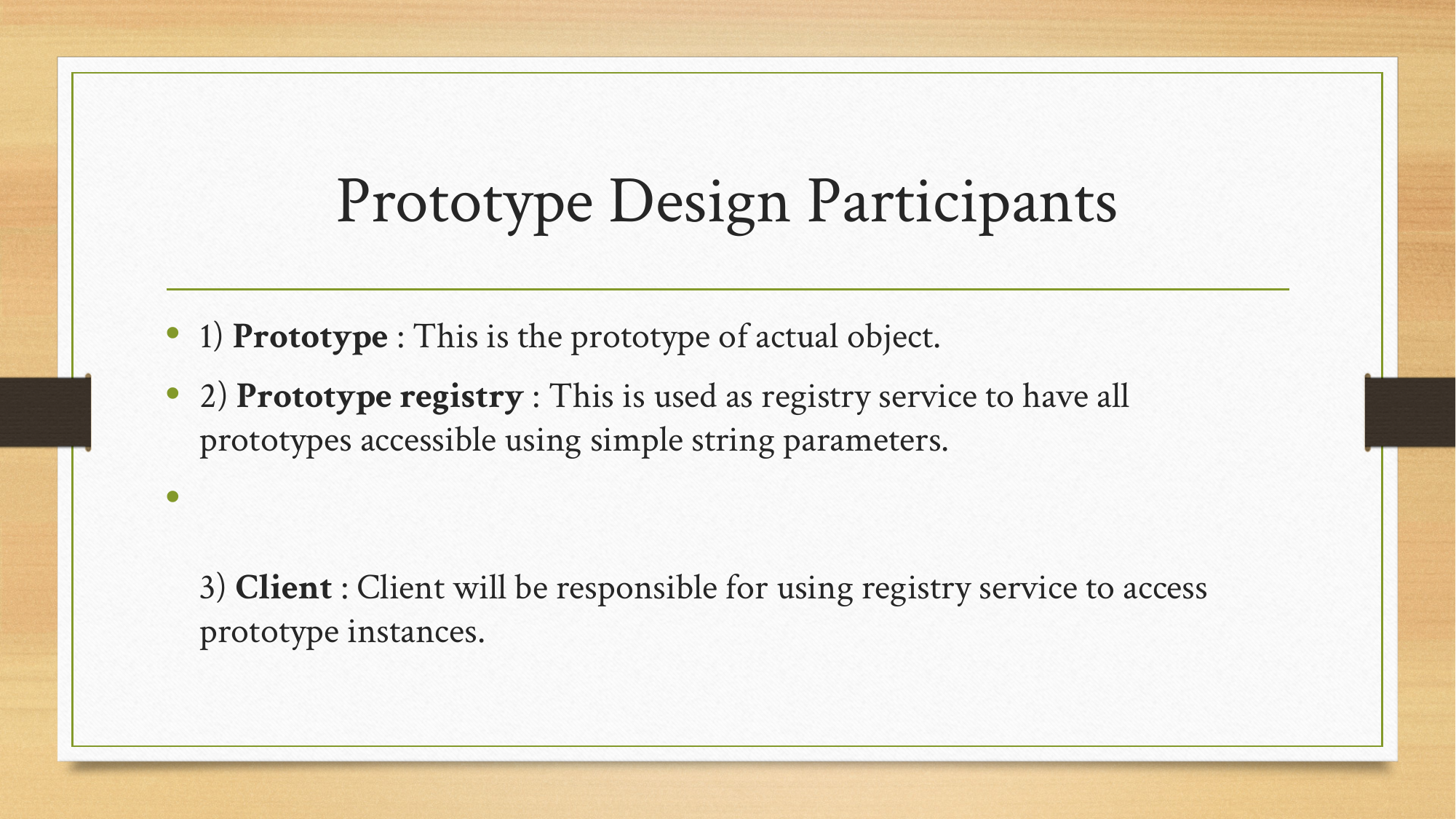

# Prototype Design Participants
1) Prototype : This is the prototype of actual object.
2) Prototype registry : This is used as registry service to have all prototypes accessible using simple string parameters.
3) Client : Client will be responsible for using registry service to access prototype instances.